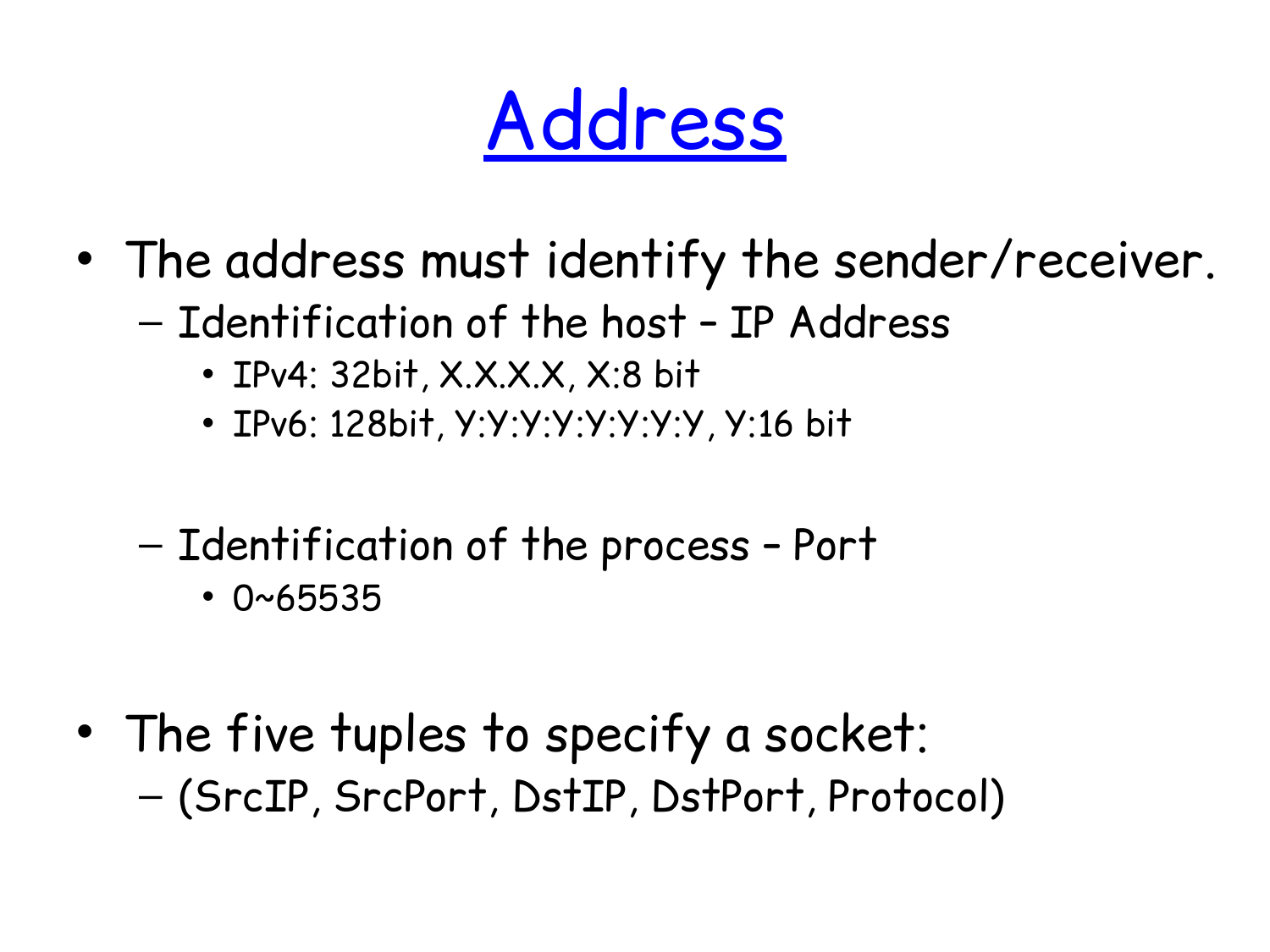

# Address
The address must identify the sender/receiver.
Identification of the host – IP Address
IPv4: 32bit, X.X.X.X, X:8 bit
IPv6: 128bit, Y:Y:Y:Y:Y:Y:Y:Y, Y:16 bit

Identification of the process – Port
0~65535

The five tuples to specify a socket:
(SrcIP, SrcPort, DstIP, DstPort, Protocol)